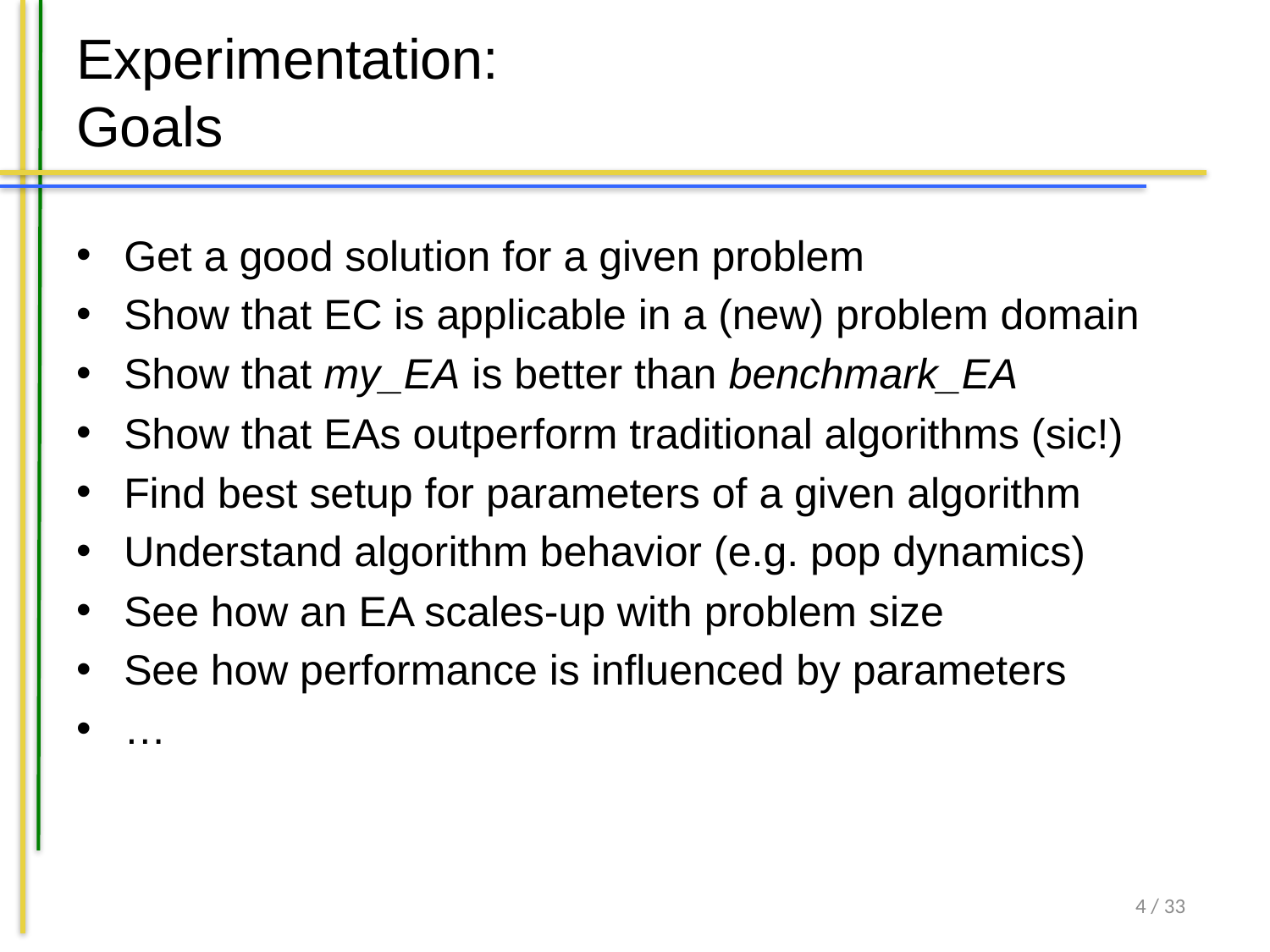

# Experimentation: Goals
Get a good solution for a given problem
Show that EC is applicable in a (new) problem domain
Show that my_EA is better than benchmark_EA
Show that EAs outperform traditional algorithms (sic!)
Find best setup for parameters of a given algorithm
Understand algorithm behavior (e.g. pop dynamics)
See how an EA scales-up with problem size
See how performance is influenced by parameters
…

4 / 33